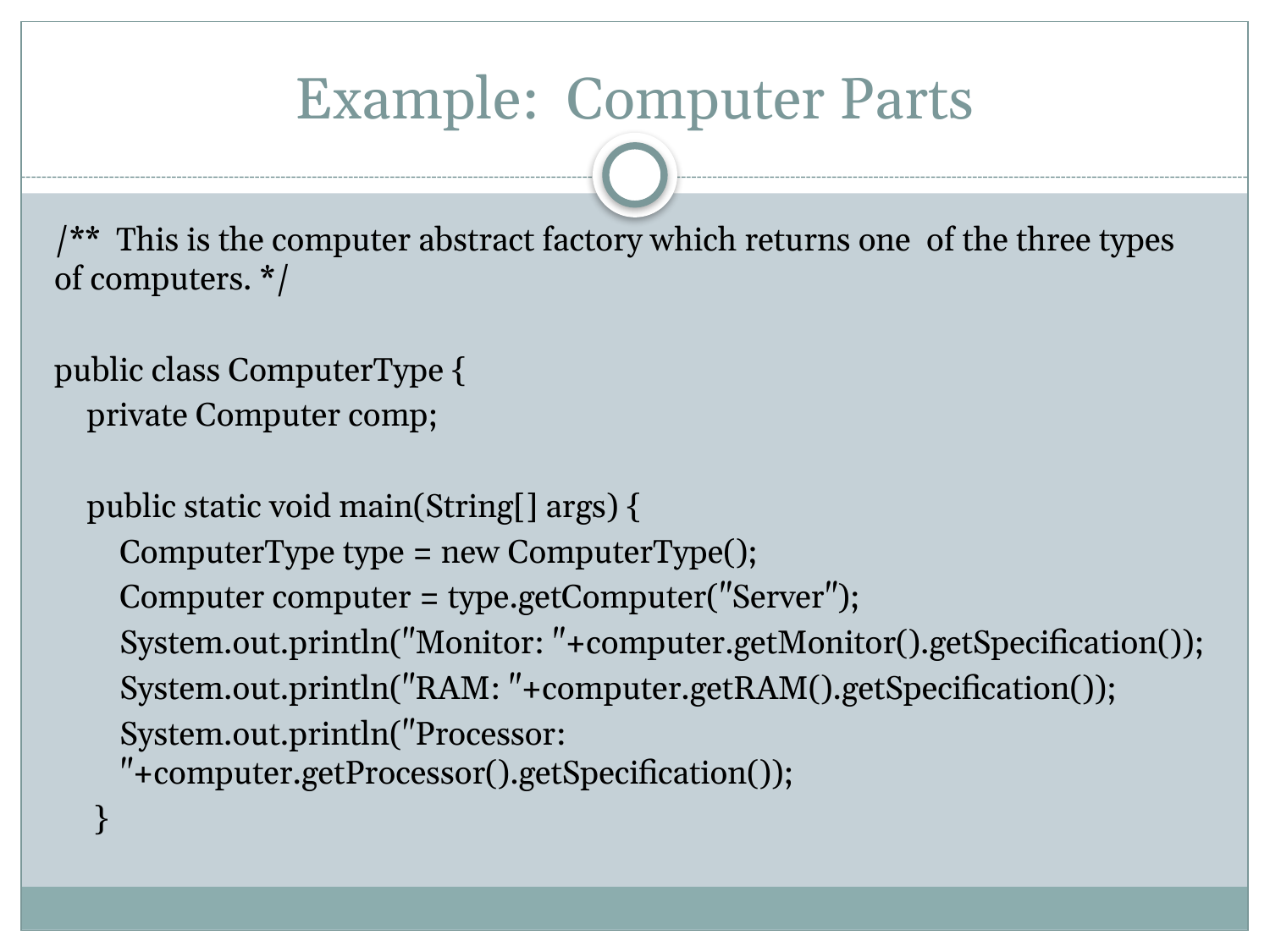

# Example:  Computer Parts
/**  This is the computer abstract factory which returns one  of the three types of computers. */

public class ComputerType {
private Computer comp;

public static void main(String[] args) {
ComputerType type = new ComputerType();
Computer computer = type.getComputer("Server");
System.out.println("Monitor: "+computer.getMonitor().getSpecification());
System.out.println("RAM: "+computer.getRAM().getSpecification());
System.out.println("Processor: "+computer.getProcessor().getSpecification());
 }